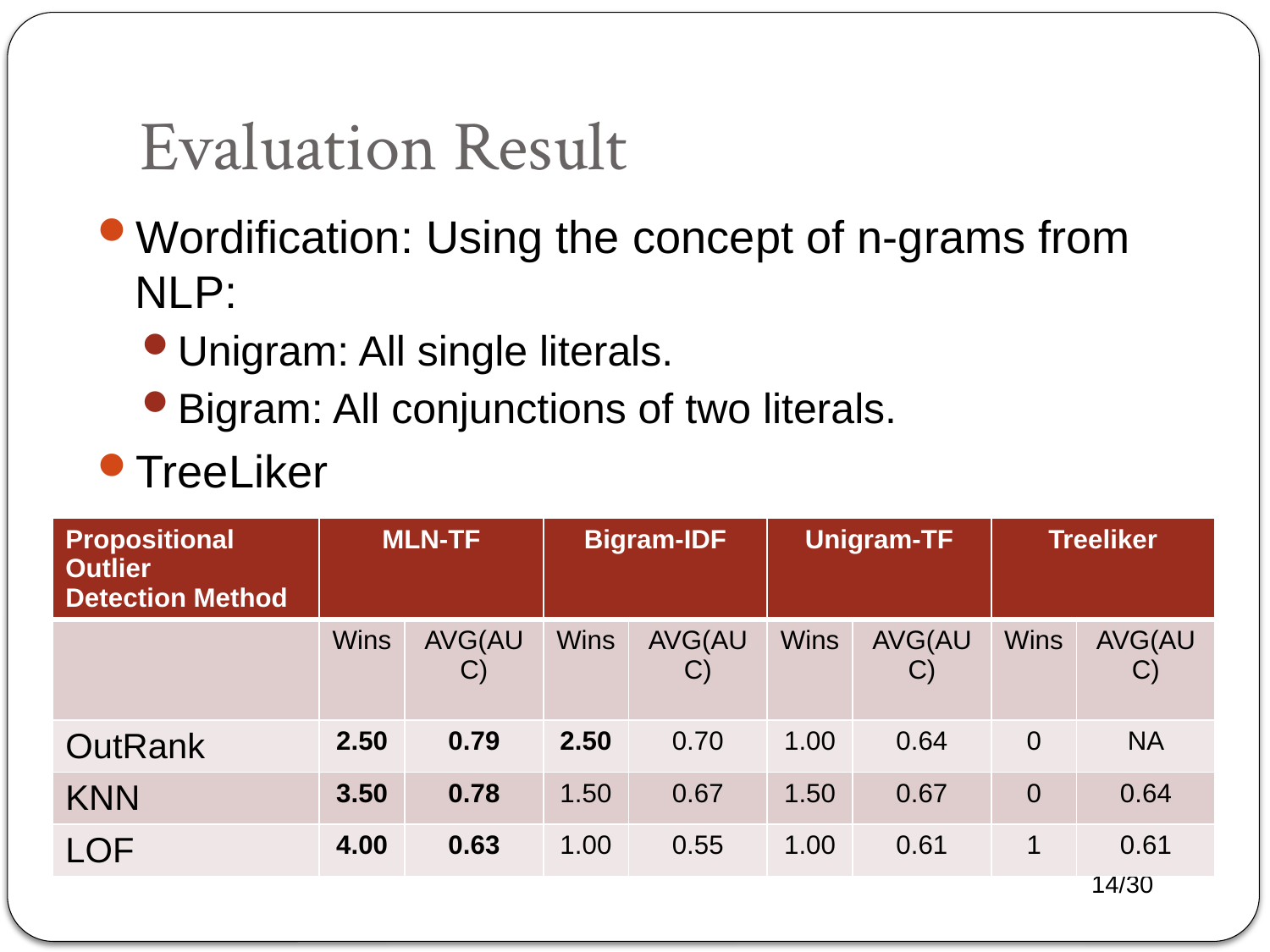

# Evaluation Result
Wordification: Using the concept of n-grams from NLP:
Unigram: All single literals.
Bigram: All conjunctions of two literals.
TreeLiker
| Propositional Outlier Detection Method | MLN-TF |  | Bigram-IDF |  | Unigram-TF |  | Treeliker |  |
| --- | --- | --- | --- | --- | --- | --- | --- | --- |
|  | Wins | AVG(AUC) | Wins | AVG(AUC) | Wins | AVG(AUC) | Wins | AVG(AUC) |
| OutRank | 2.50 | 0.79 | 2.50 | 0.70 | 1.00 | 0.64 | 0 | NA |
| KNN | 3.50 | 0.78 | 1.50 | 0.67 | 1.50 | 0.67 | 0 | 0.64 |
| LOF | 4.00 | 0.63 | 1.00 | 0.55 | 1.00 | 0.61 | 1 | 0.61 |